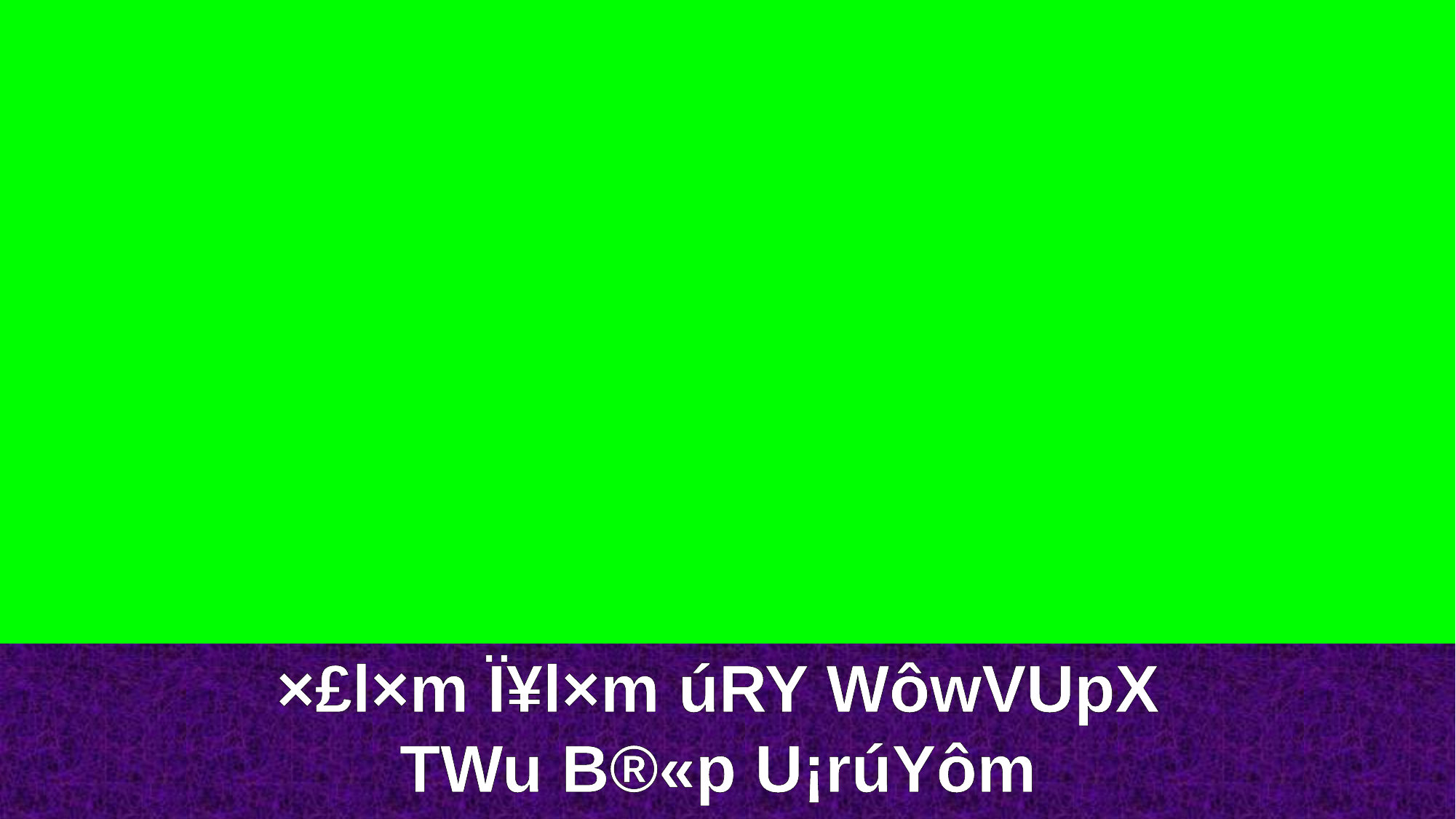

×£l×m Ï¥l×m úRY WôwVUpX
TWu B®«p U¡rúYôm